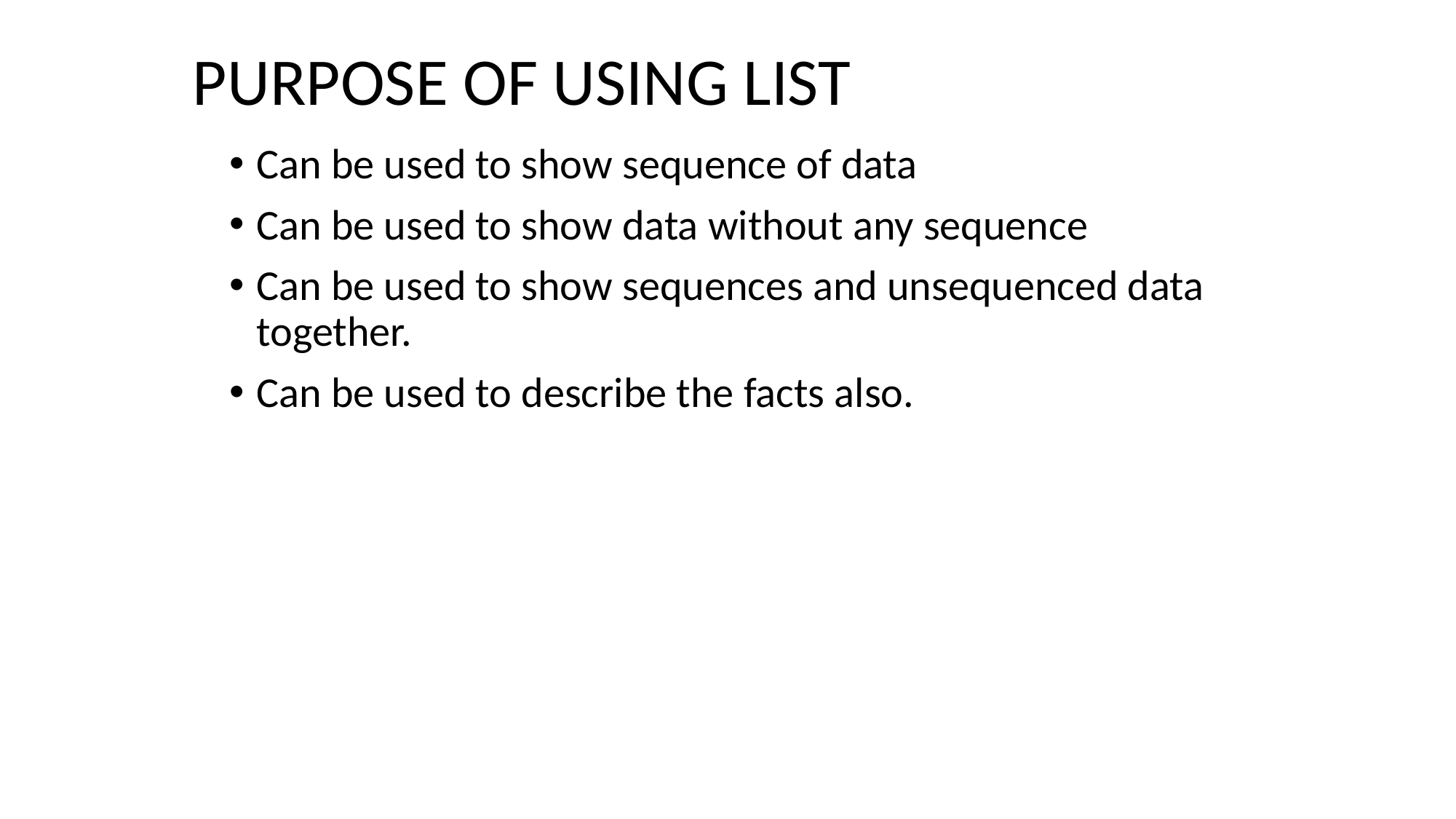

# PURPOSE OF USING LIST
Can be used to show sequence of data
Can be used to show data without any sequence
Can be used to show sequences and unsequenced data together.
Can be used to describe the facts also.